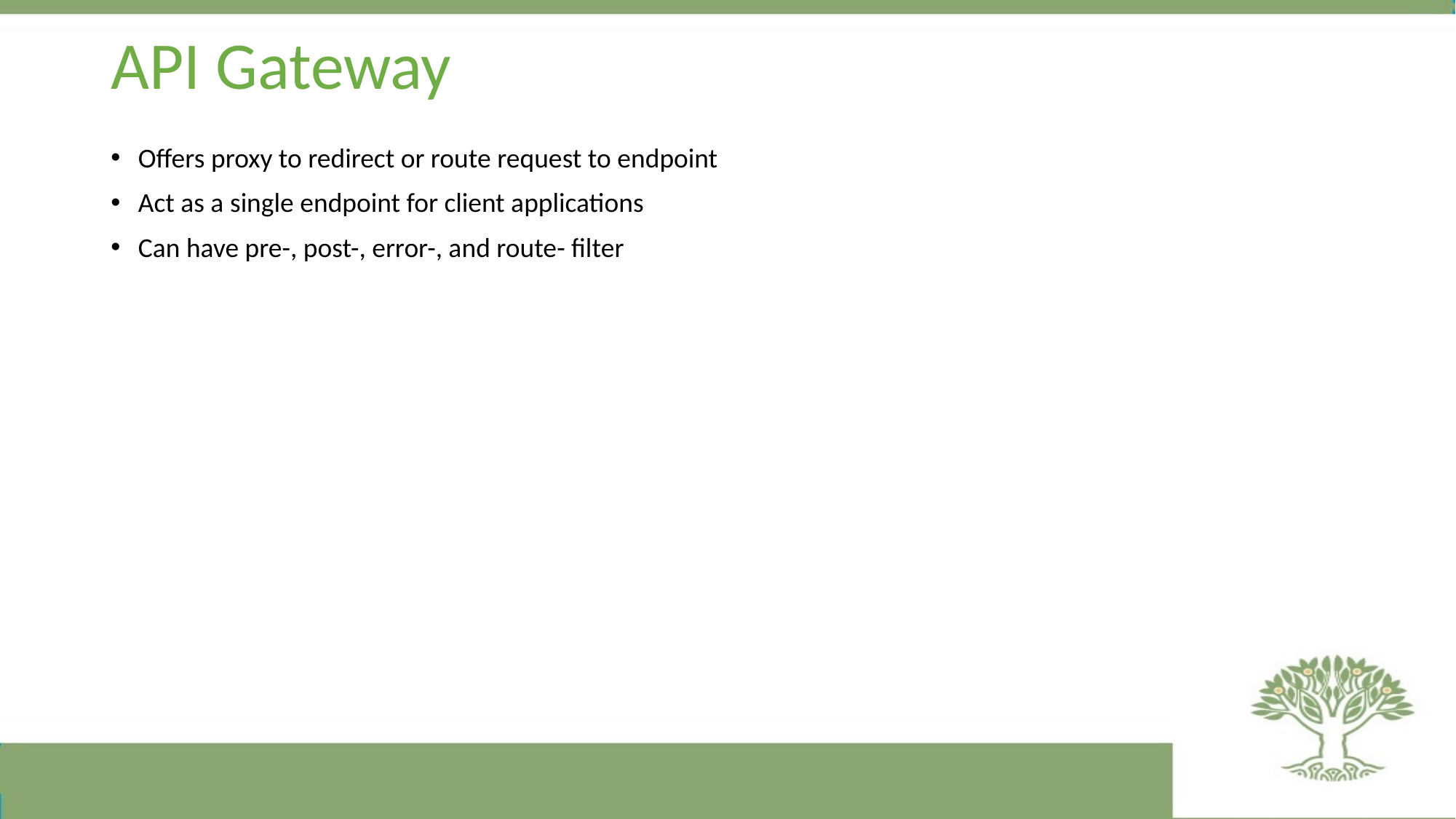

# API Gateway
Offers proxy to redirect or route request to endpoint
Act as a single endpoint for client applications
Can have pre-, post-, error-, and route- filter